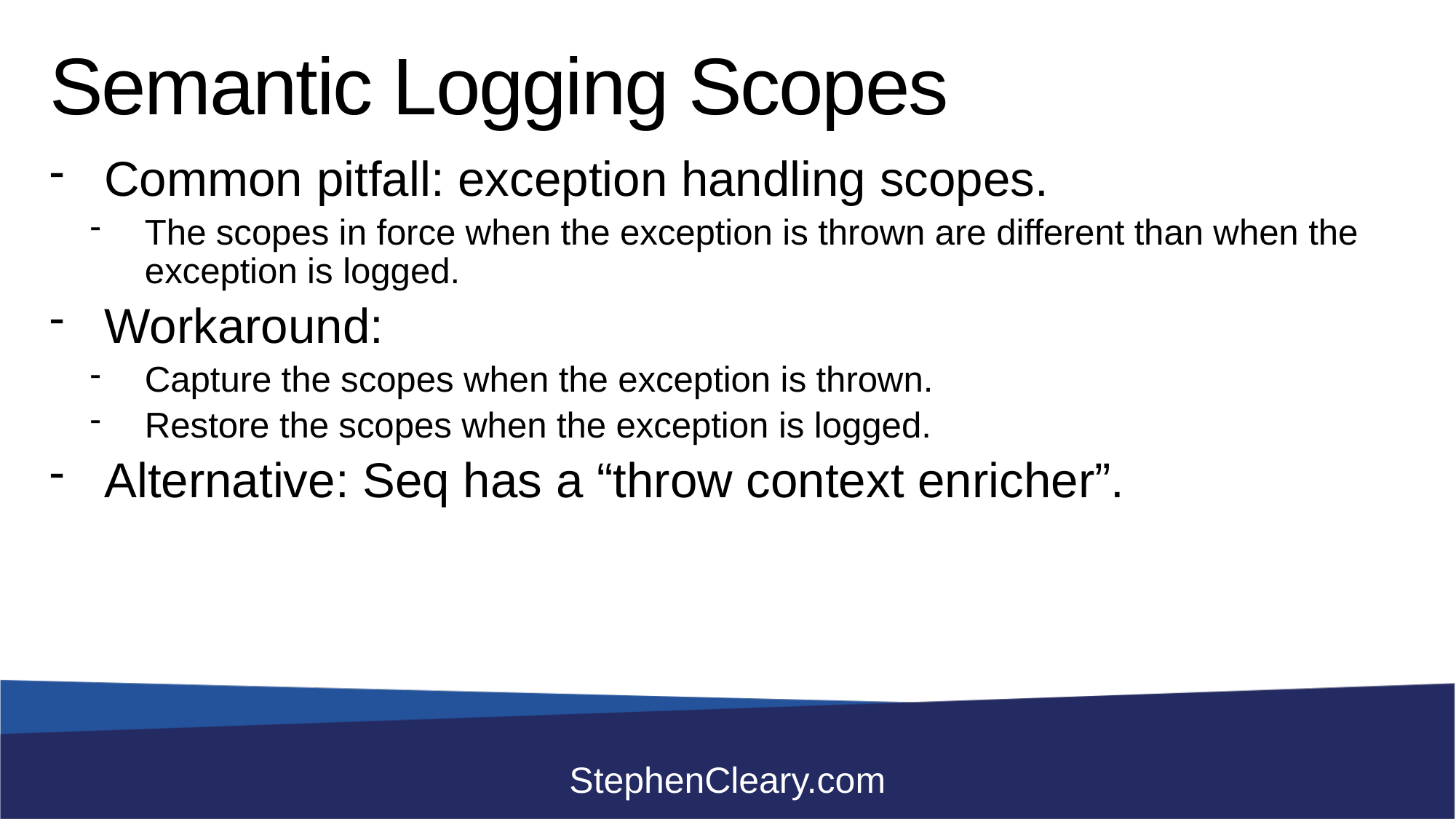

# Semantic Logging Scopes
Common pitfall: exception handling scopes.
The scopes in force when the exception is thrown are different than when the exception is logged.
Workaround:
Capture the scopes when the exception is thrown.
Restore the scopes when the exception is logged.
Alternative: Seq has a “throw context enricher”.